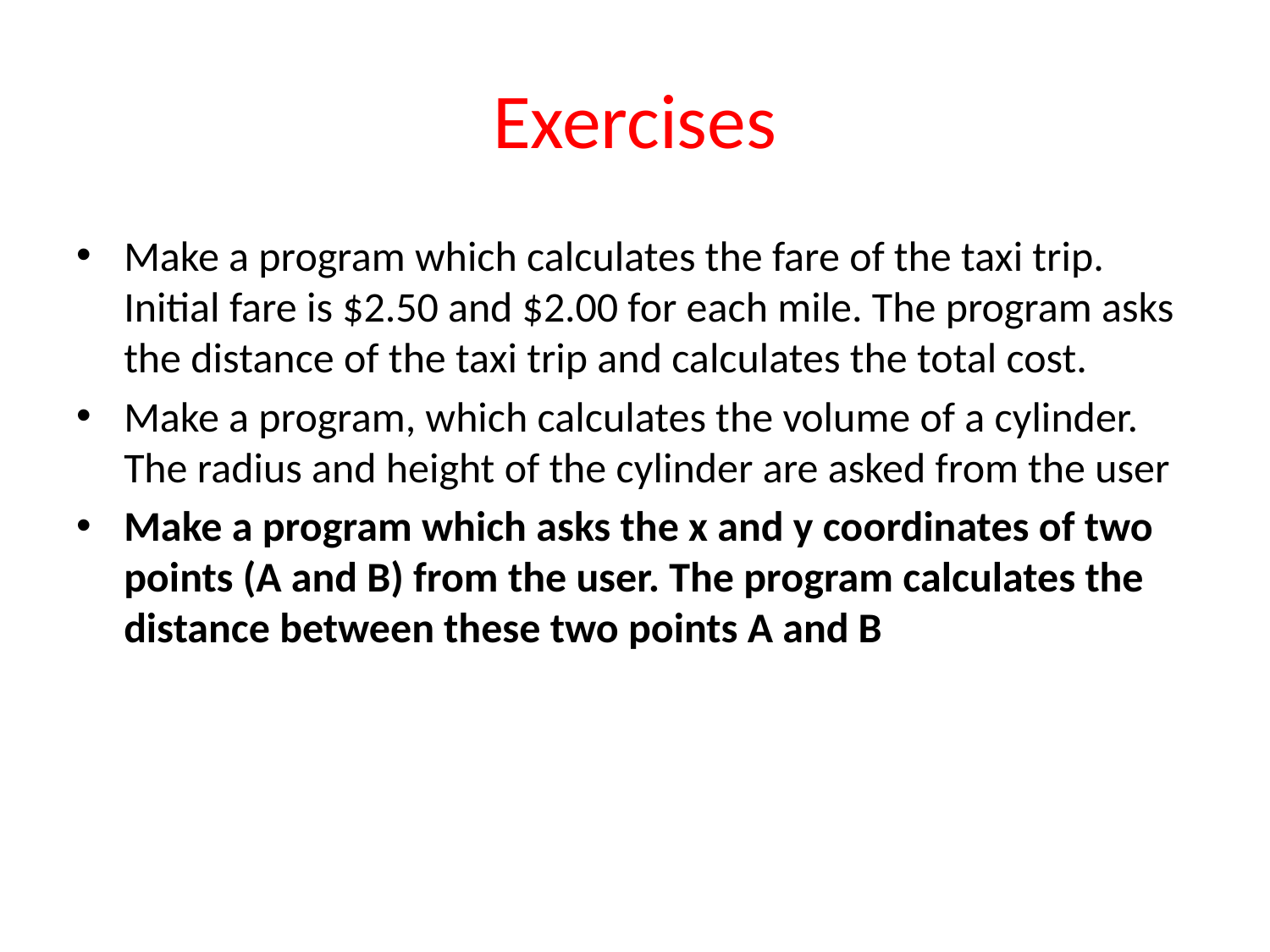

# Exercises
Make a program which calculates the fare of the taxi trip. Initial fare is $2.50 and $2.00 for each mile. The program asks the distance of the taxi trip and calculates the total cost.
Make a program, which calculates the volume of a cylinder. The radius and height of the cylinder are asked from the user
Make a program which asks the x and y coordinates of two points (A and B) from the user. The program calculates the distance between these two points A and B